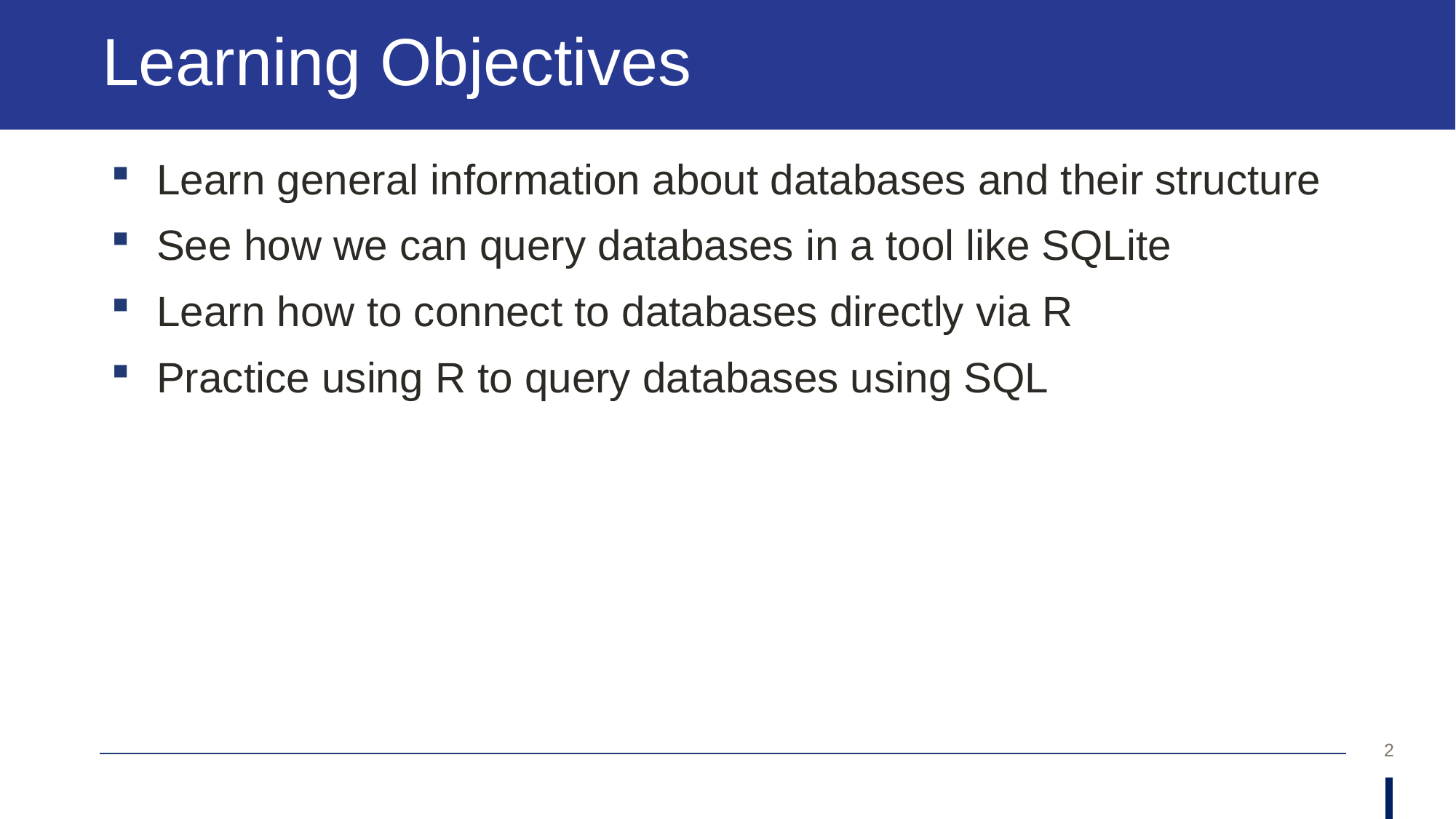

# Learning Objectives
Learn general information about databases and their structure
See how we can query databases in a tool like SQLite
Learn how to connect to databases directly via R
Practice using R to query databases using SQL